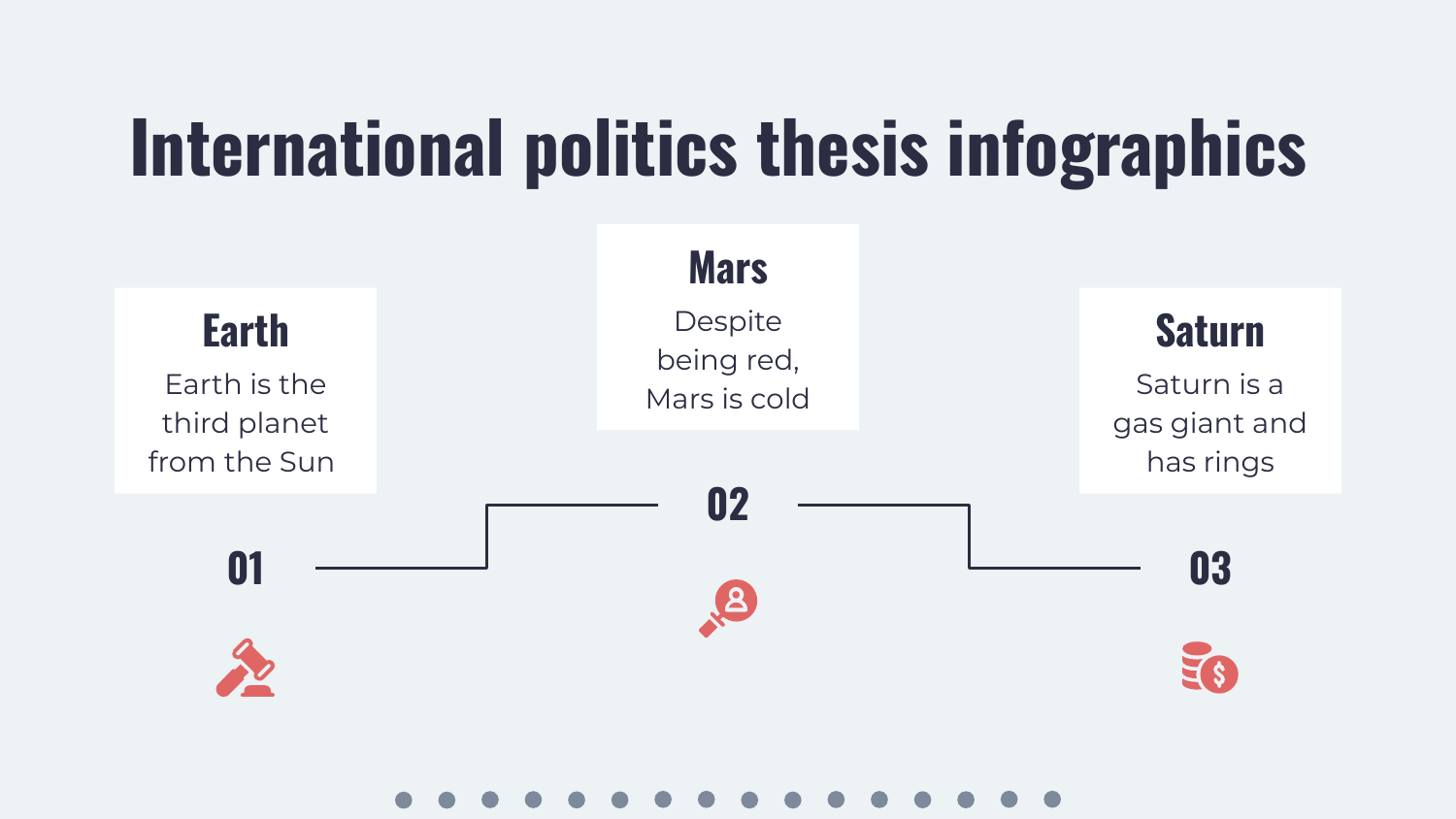

# International politics thesis infographics

Mars
Despite being red, Mars is cold
02

Earth
Earth is the third planet from the Sun
01

Saturn
Saturn is a gas giant and has rings
03